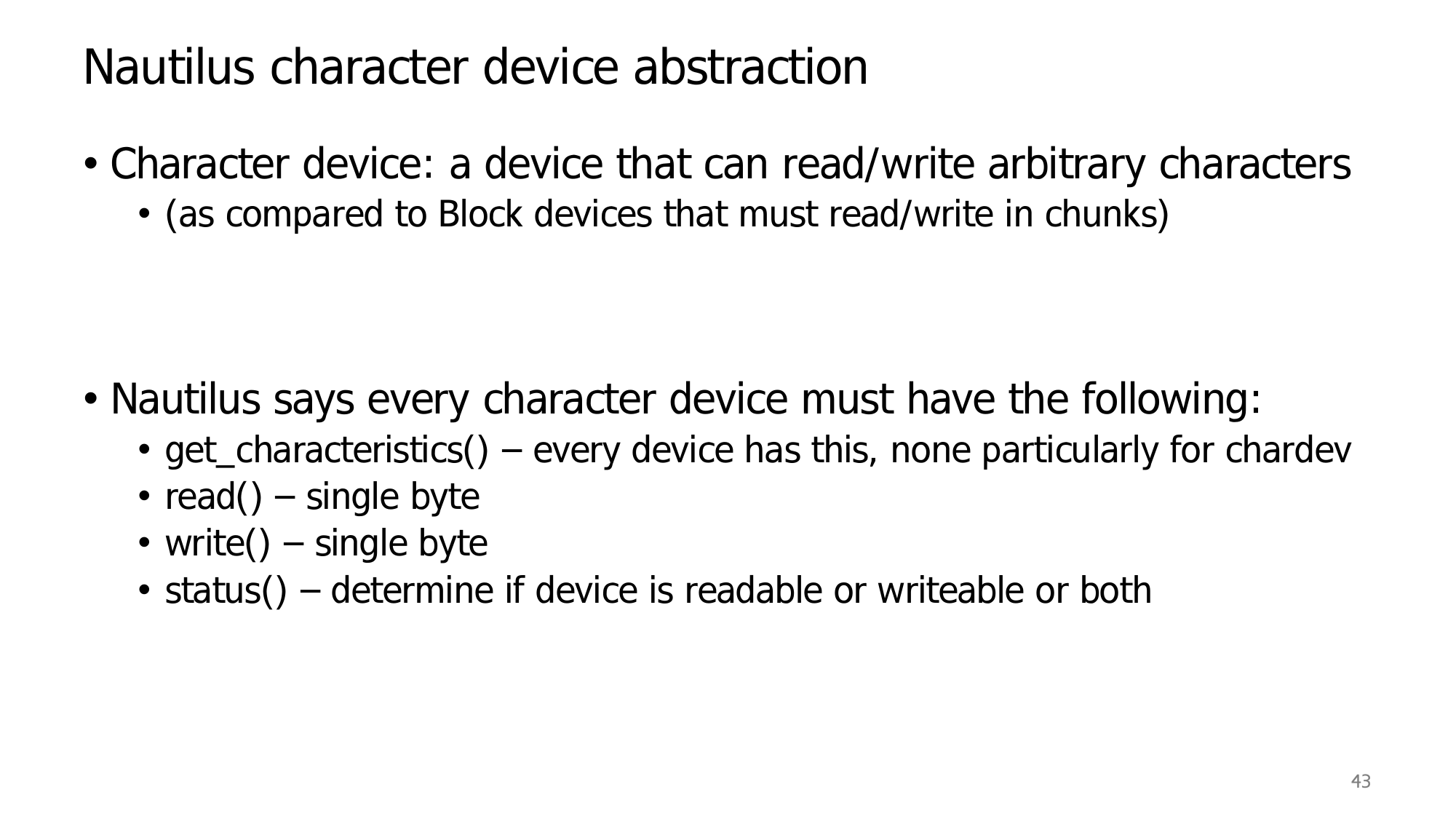

# Nautilus character device abstraction
Character device: a device that can read/write arbitrary characters
(as compared to Block devices that must read/write in chunks)

Nautilus says every character device must have the following:
get_characteristics() – every device has this, none particularly for chardev
read() – single byte
write() – single byte
status() – determine if device is readable or writeable or both
43